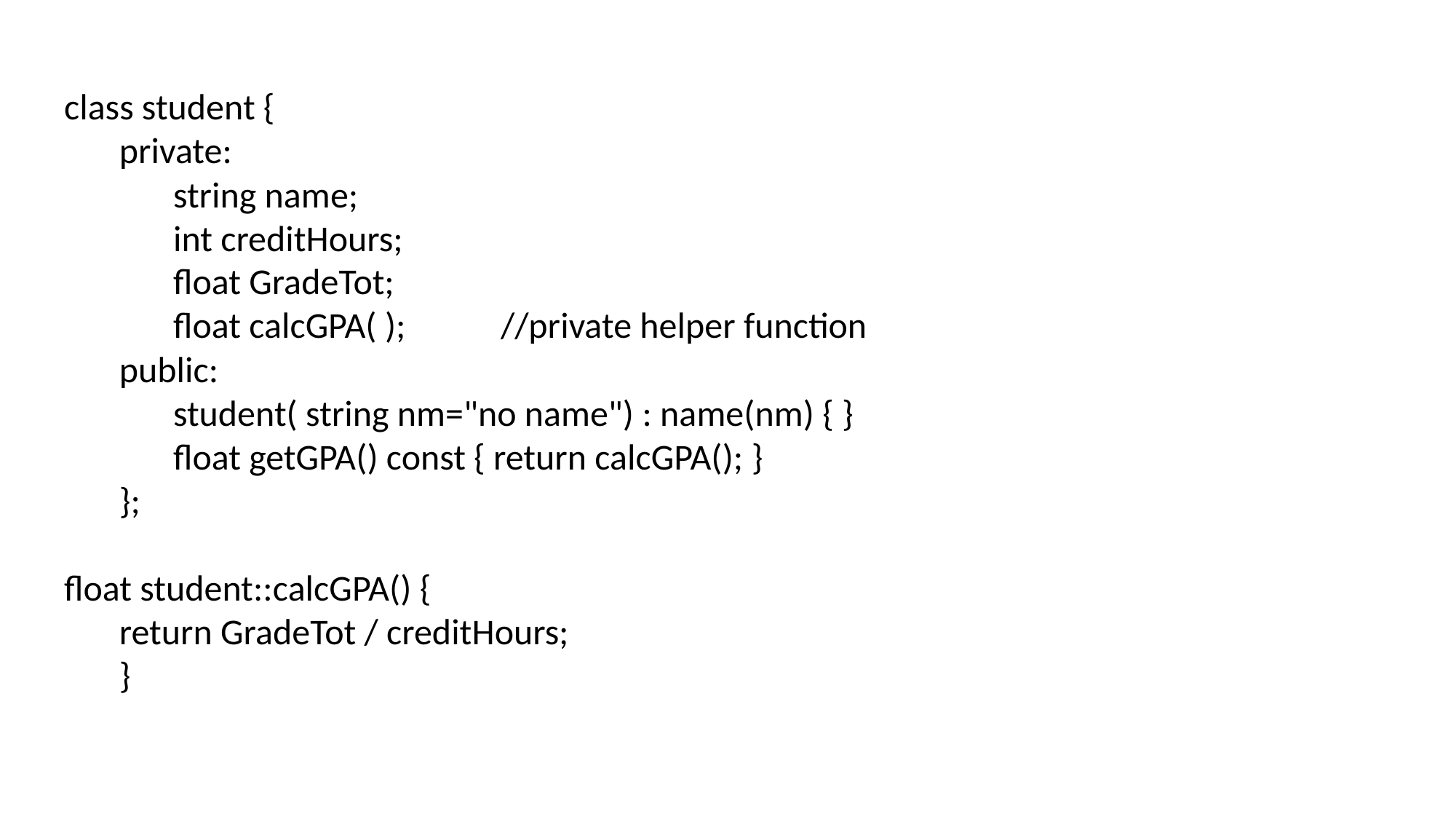

class student {
	private:
		string name;
		int creditHours;
		float GradeTot;
		float calcGPA( );	//private helper function
	public:
		student( string nm="no name") : name(nm) { }
		float getGPA() const { return calcGPA(); }
	};

float student::calcGPA() {
	return GradeTot / creditHours;
	}